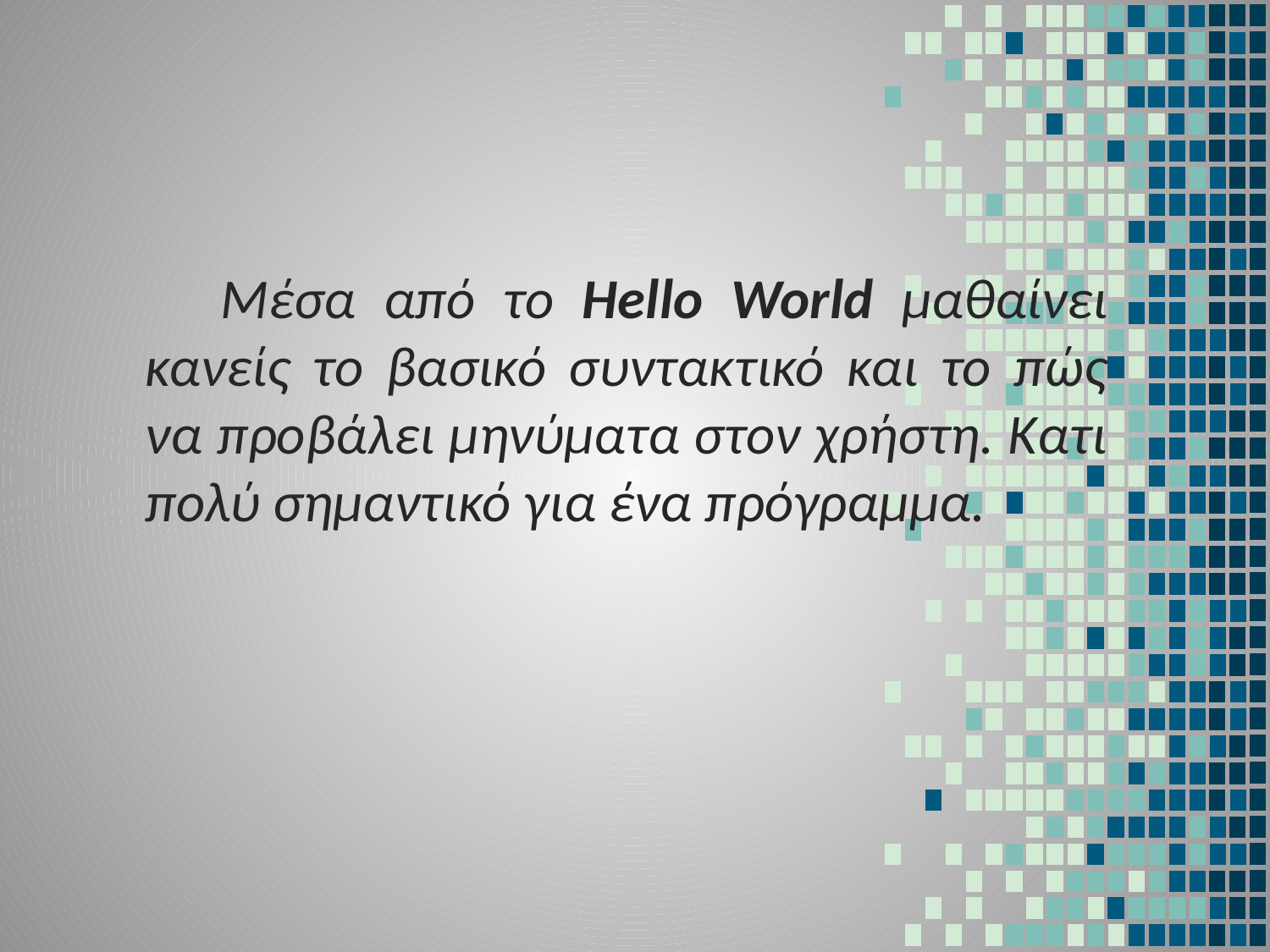

Μέσα από το Hello World μαθαίνει κανείς το βασικό συντακτικό και το πώς να προβάλει μηνύματα στον χρήστη. Κατι πολύ σημαντικό για ένα πρόγραμμα.